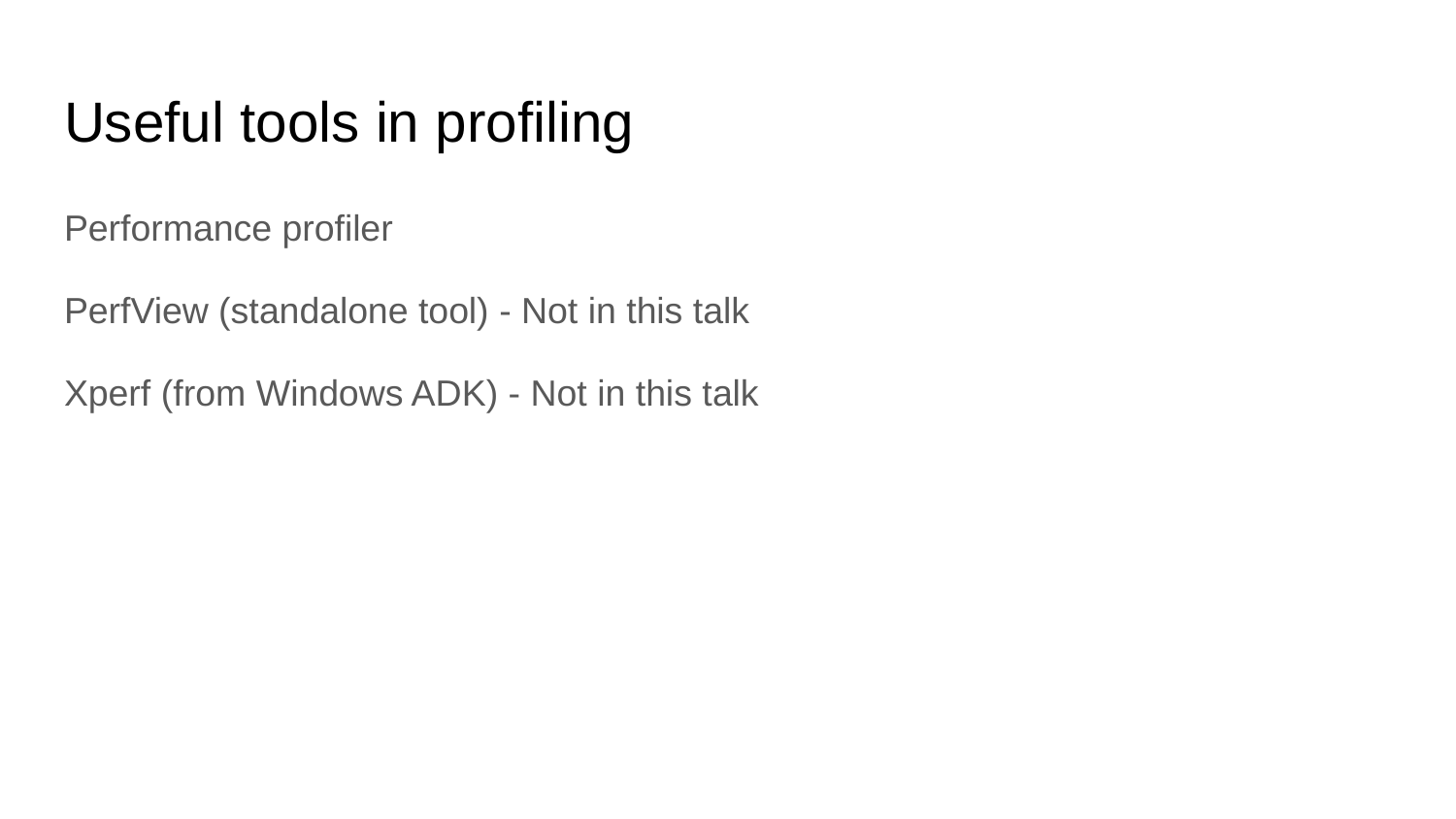

# Useful tools in profiling
Performance profiler
PerfView (standalone tool) - Not in this talk
Xperf (from Windows ADK) - Not in this talk